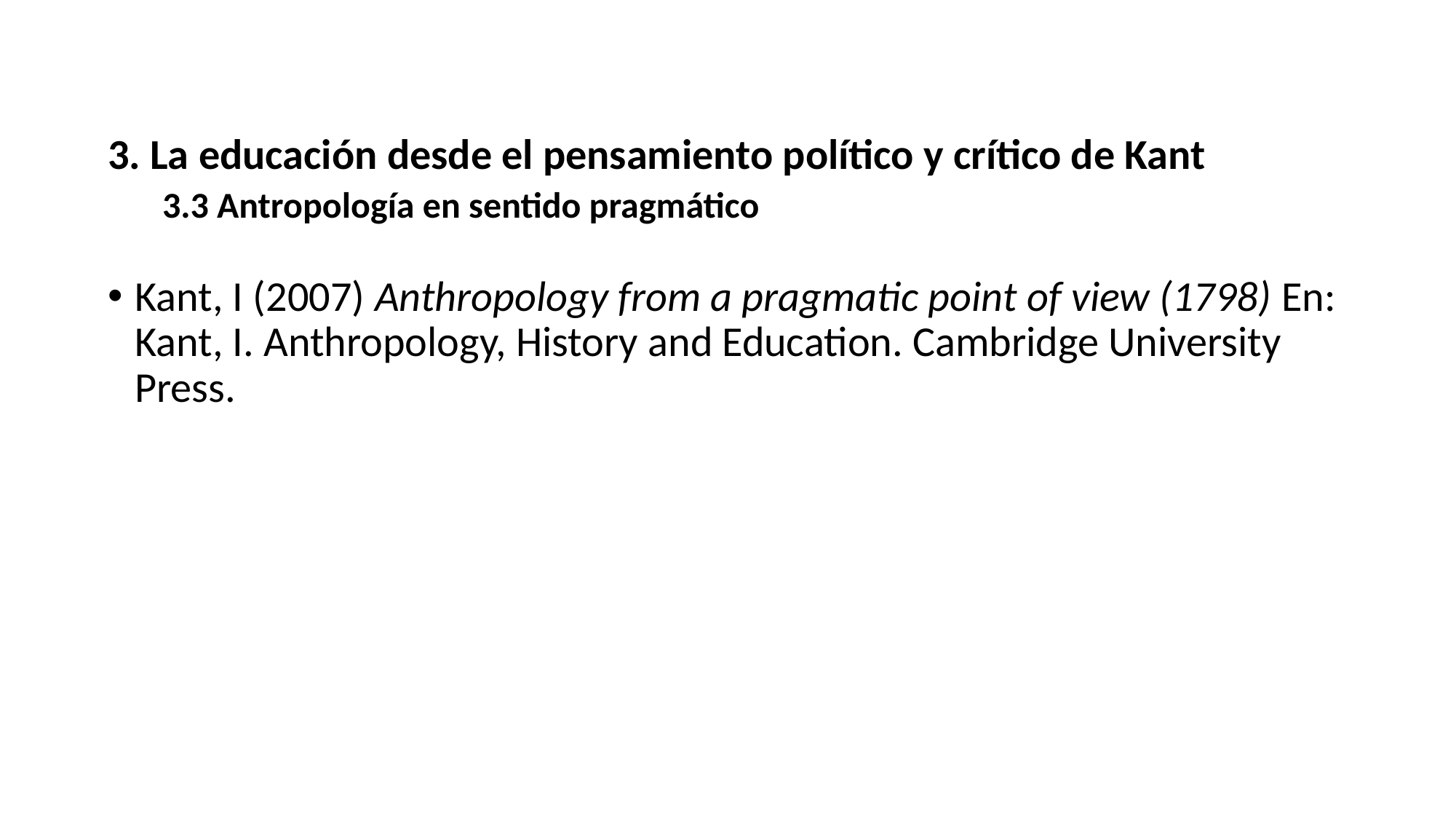

3. La educación desde el pensamiento político y crítico de Kant
3.3 Antropología en sentido pragmático

Kant, I (2007) Anthropology from a pragmatic point of view (1798) En: Kant, I. Anthropology, History and Education. Cambridge University Press.